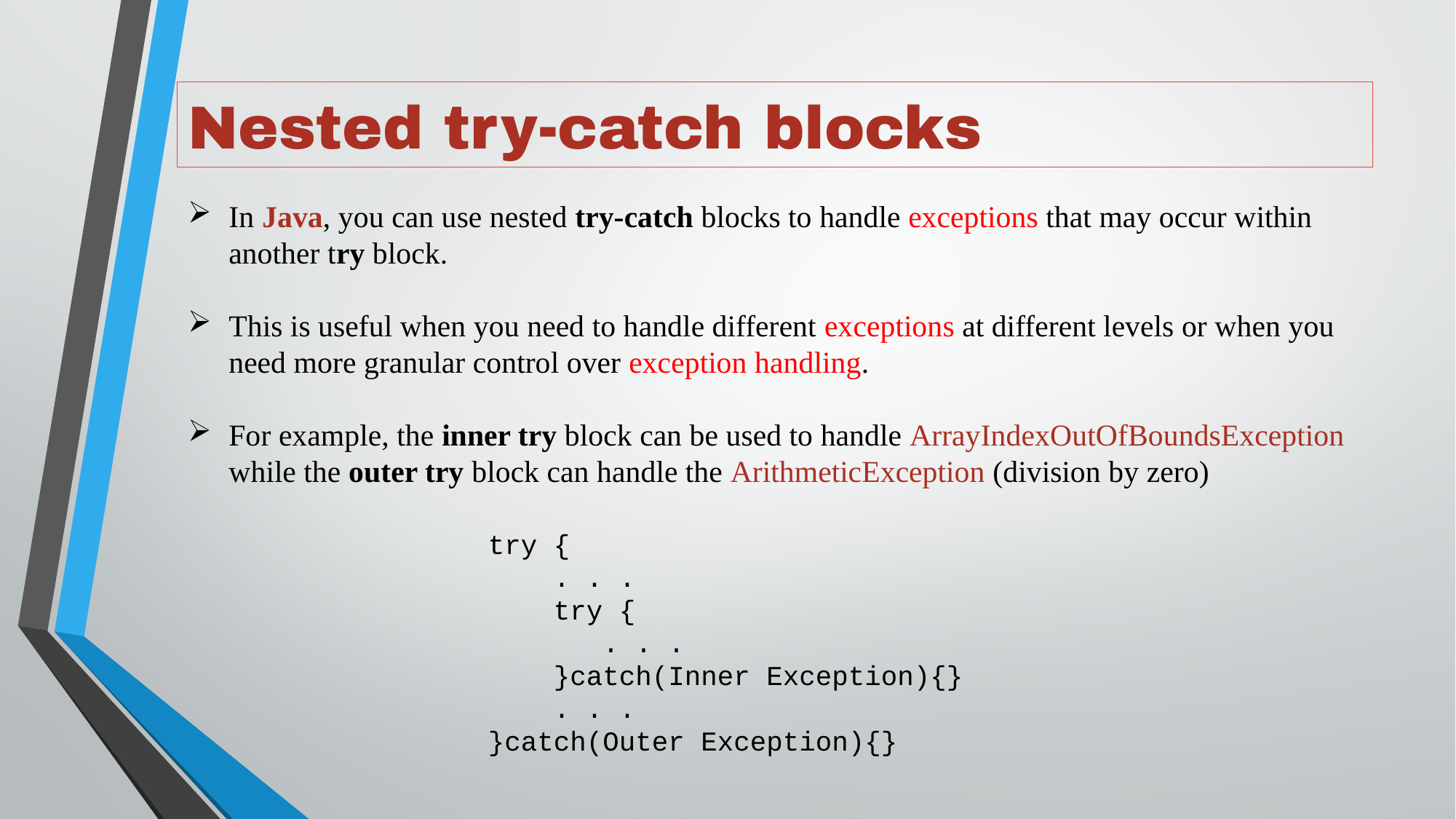

# Nested try-catch blocks
In Java, you can use nested try-catch blocks to handle exceptions that may occur within another try block.

This is useful when you need to handle different exceptions at different levels or when you need more granular control over exception handling.

For example, the inner try block can be used to handle ArrayIndexOutOfBoundsException while the outer try block can handle the ArithmeticException (division by zero)
try {
    . . .
    try {
       . . .
    }catch(Inner Exception){}
    . . .
}catch(Outer Exception){}